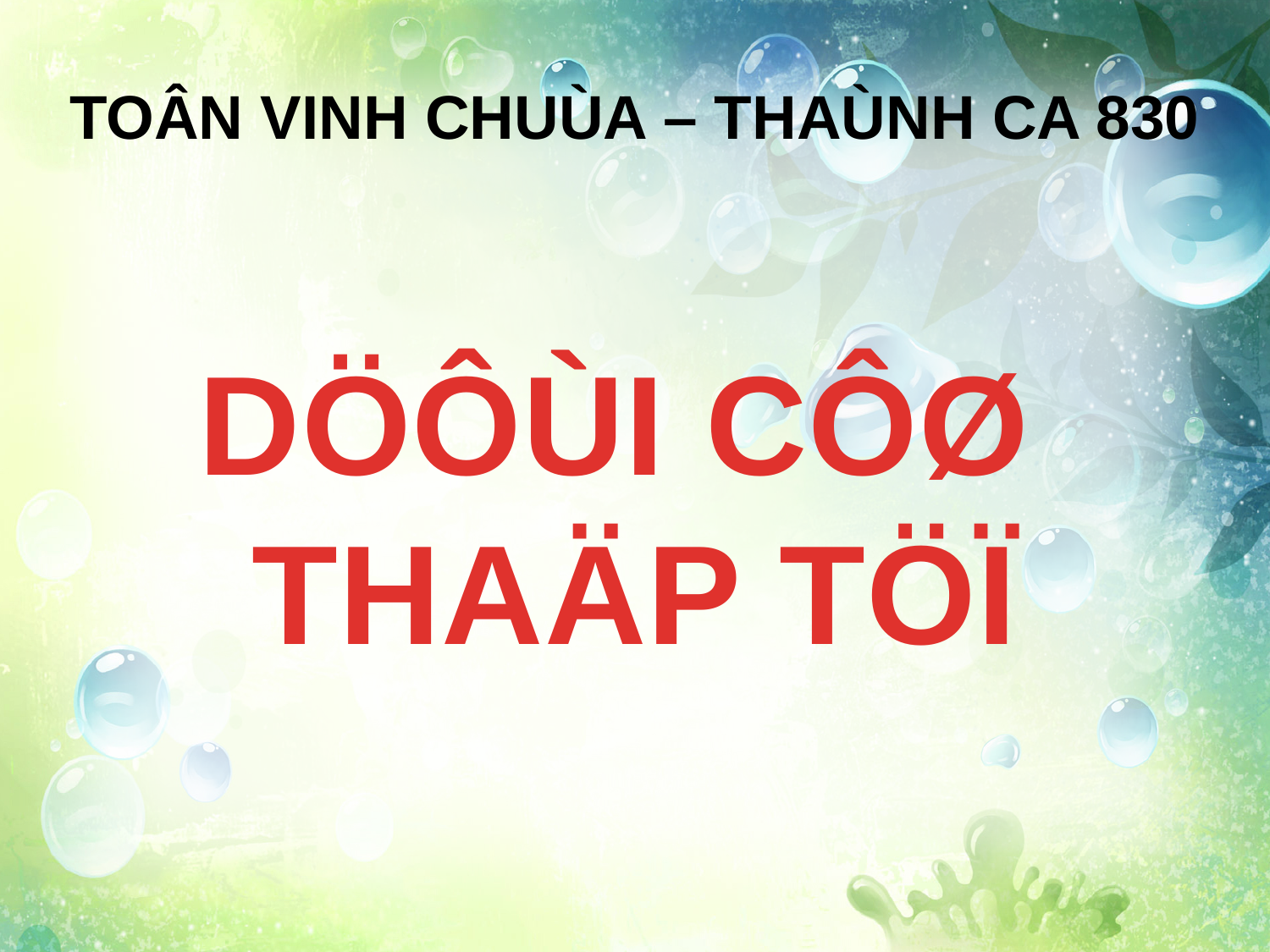

TOÂN VINH CHUÙA – THAÙNH CA 830
DÖÔÙI CÔØ
THAÄP TÖÏ